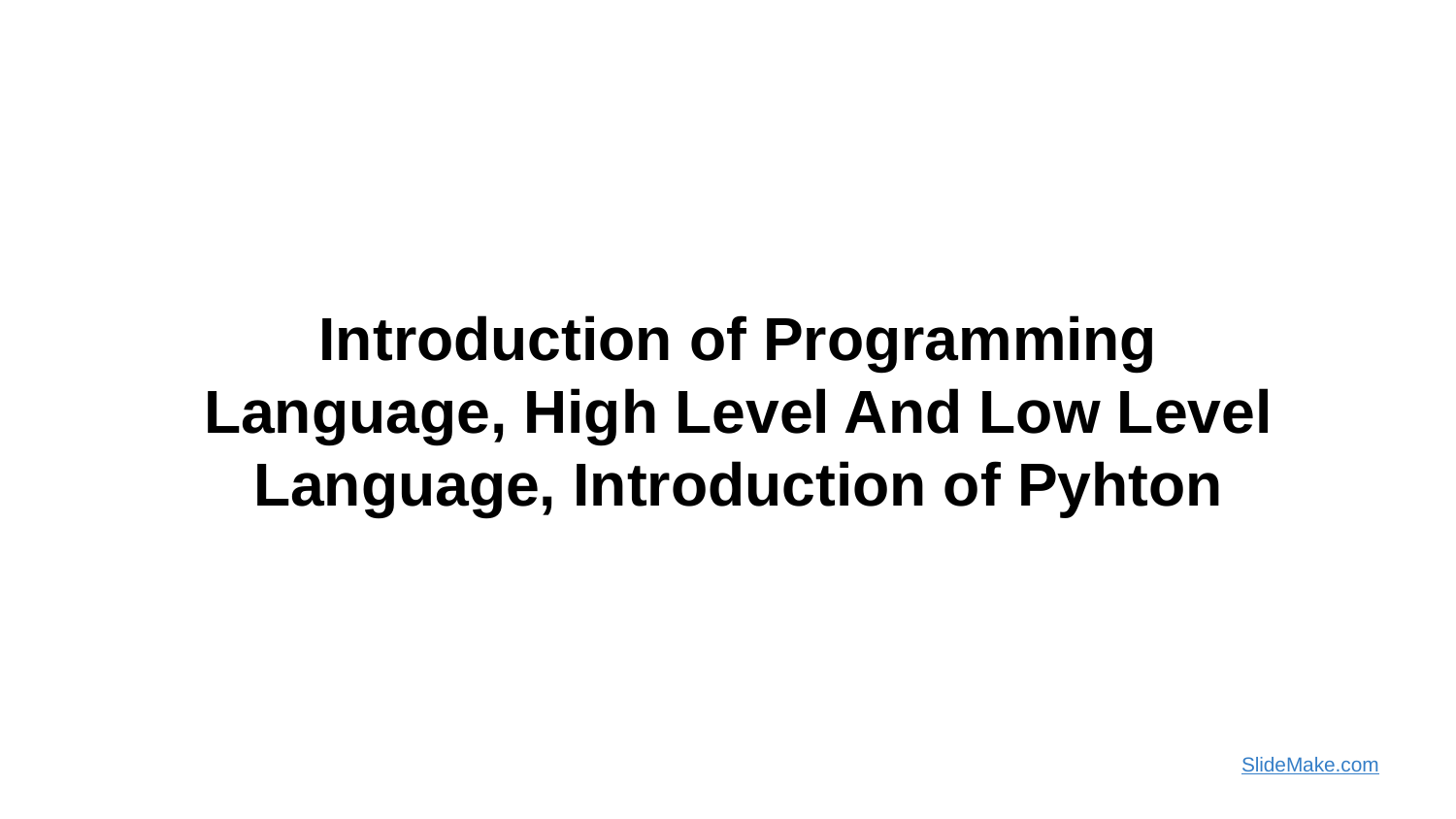

Introduction of Programming Language, High Level And Low Level Language, Introduction of Pyhton
SlideMake.com